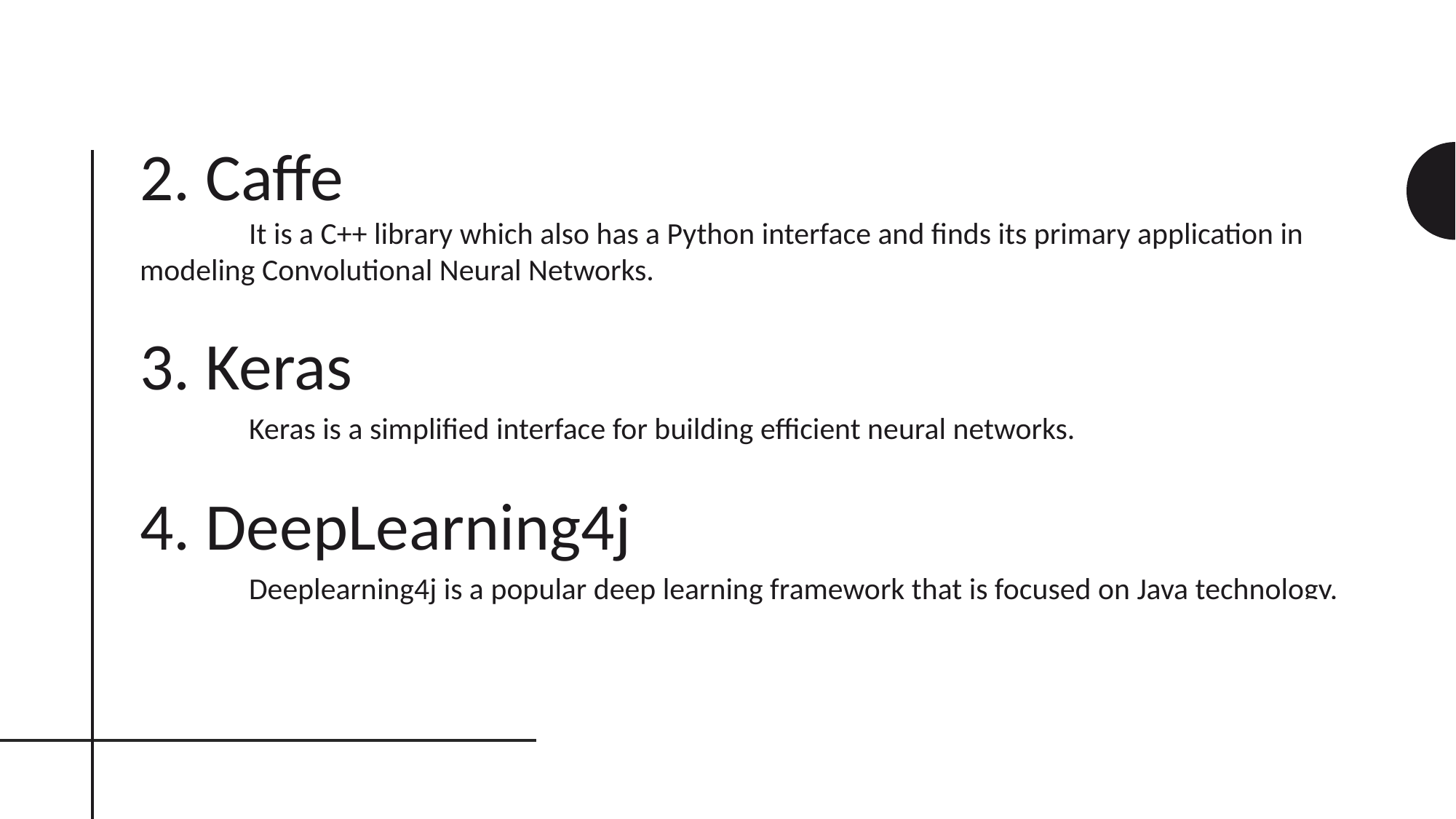

2. Caffe
	It is a C++ library which also has a Python interface and finds its primary application in 	modeling Convolutional Neural Networks.

3. Keras
	Keras is a simplified interface for building efficient neural networks.

4. DeepLearning4j
	Deeplearning4j is a popular deep learning framework that is focused on Java technology.